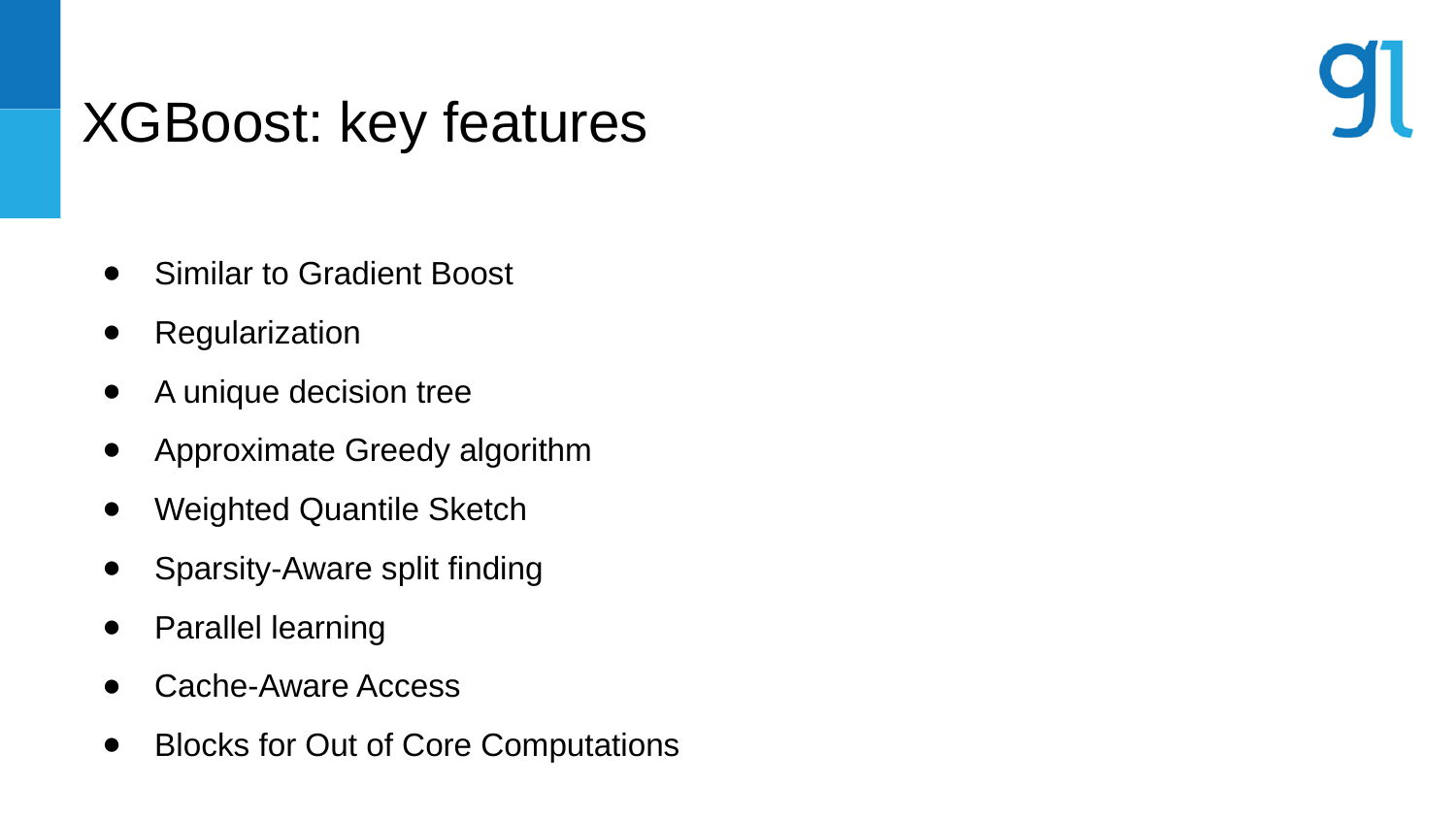

# XGBoost: key features

Similar to Gradient Boost
Regularization
A unique decision tree
Approximate Greedy algorithm
Weighted Quantile Sketch
Sparsity-Aware split finding
Parallel learning
Cache-Aware Access
Blocks for Out of Core Computations